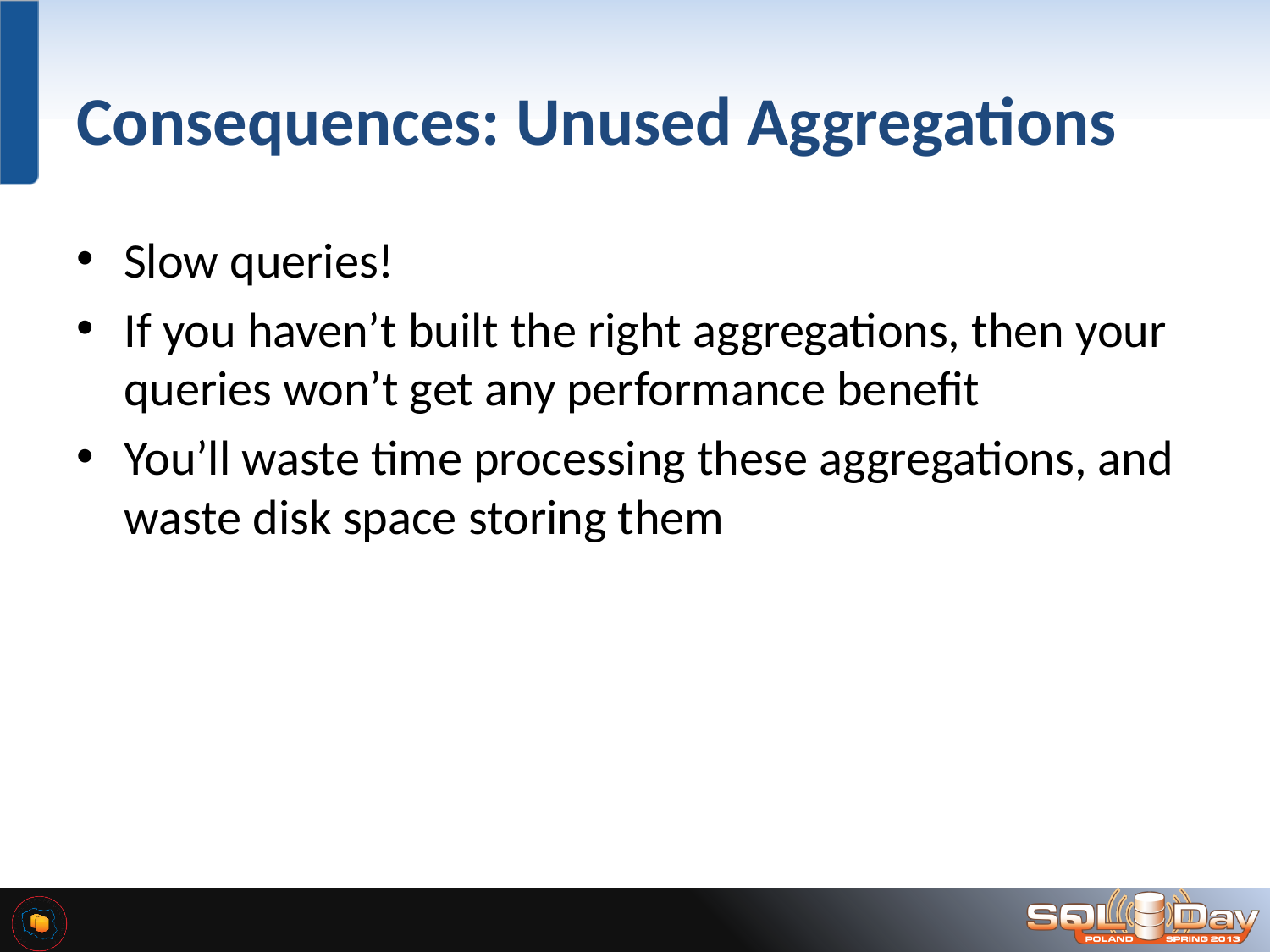

# Consequences: Unused Aggregations
Slow queries!
If you haven’t built the right aggregations, then your queries won’t get any performance benefit
You’ll waste time processing these aggregations, and waste disk space storing them